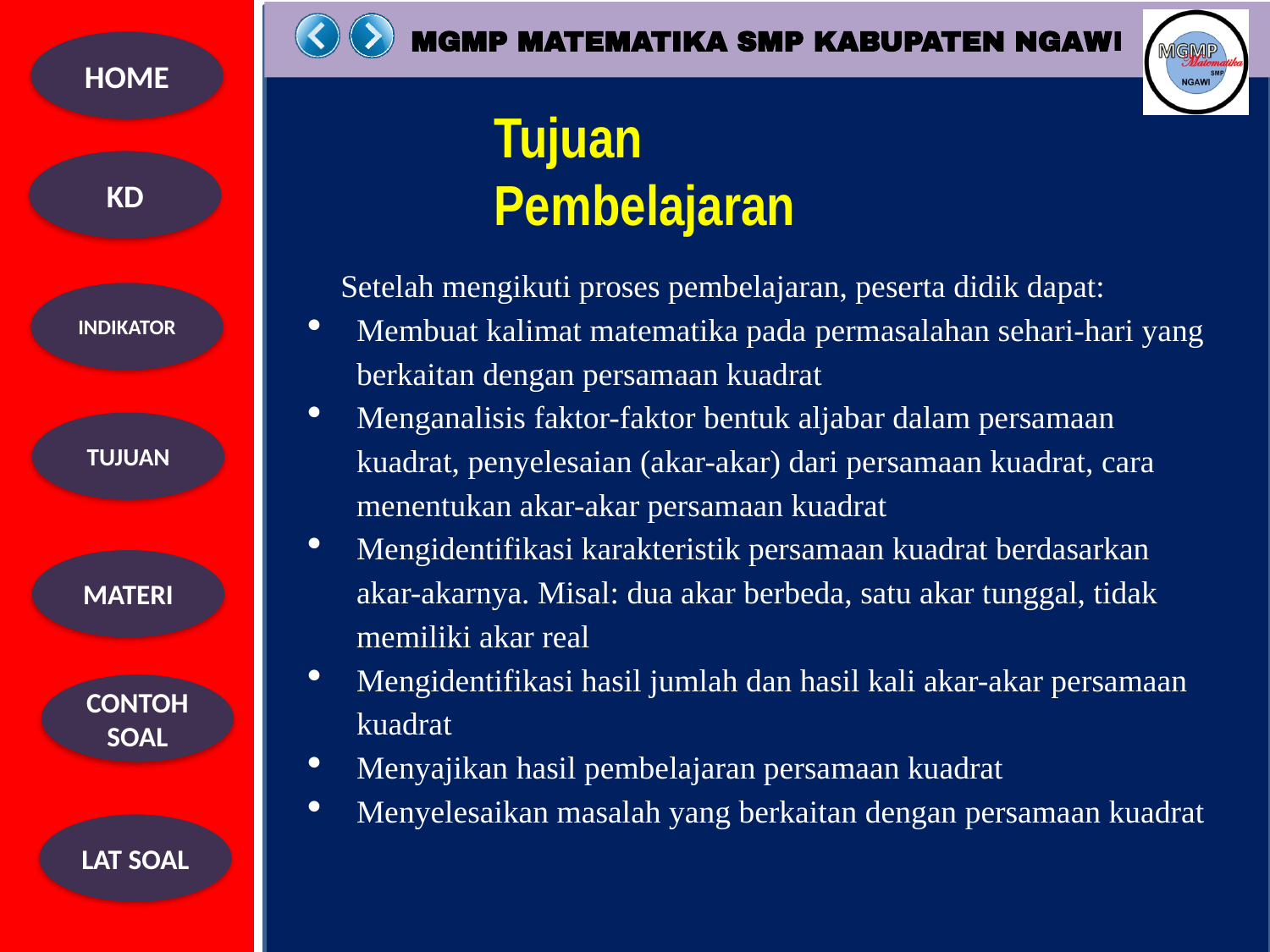

Tujuan  Pembelajaran

Setelah mengikuti proses pembelajaran, peserta didik dapat:
Membuat kalimat matematika pada permasalahan sehari-hari yang berkaitan dengan persamaan kuadrat
Menganalisis faktor-faktor bentuk aljabar dalam persamaan kuadrat, penyelesaian (akar-akar) dari persamaan kuadrat, cara menentukan akar-akar persamaan kuadrat
Mengidentifikasi karakteristik persamaan kuadrat berdasarkan akar-akarnya. Misal: dua akar berbeda, satu akar tunggal, tidak memiliki akar real
Mengidentifikasi hasil jumlah dan hasil kali akar-akar persamaan kuadrat
Menyajikan hasil pembelajaran persamaan kuadrat
Menyelesaikan masalah yang berkaitan dengan persamaan kuadrat